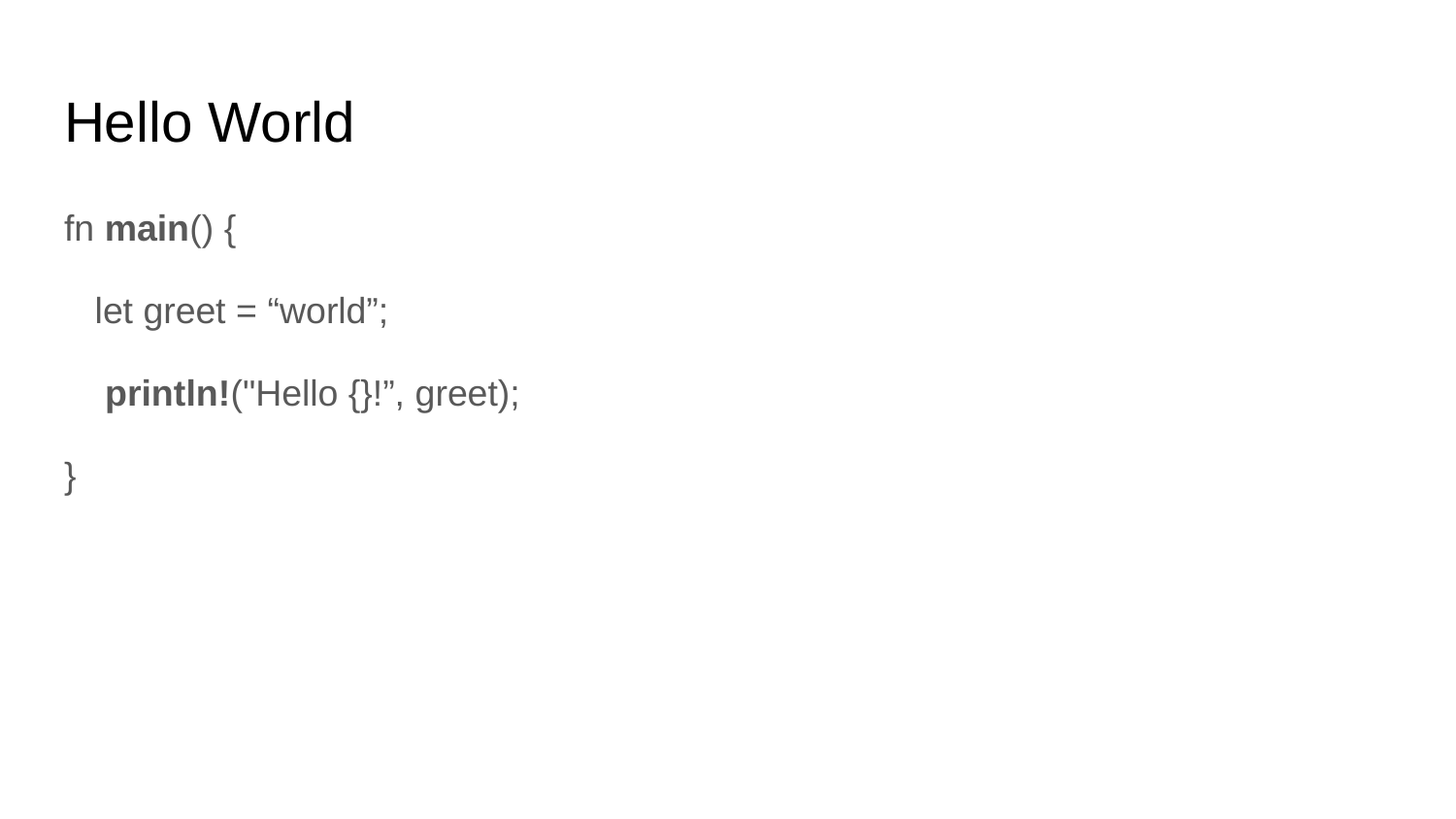

# Hello World
fn main() {
   let greet = “world”;
    println!("Hello {}!”, greet);
}